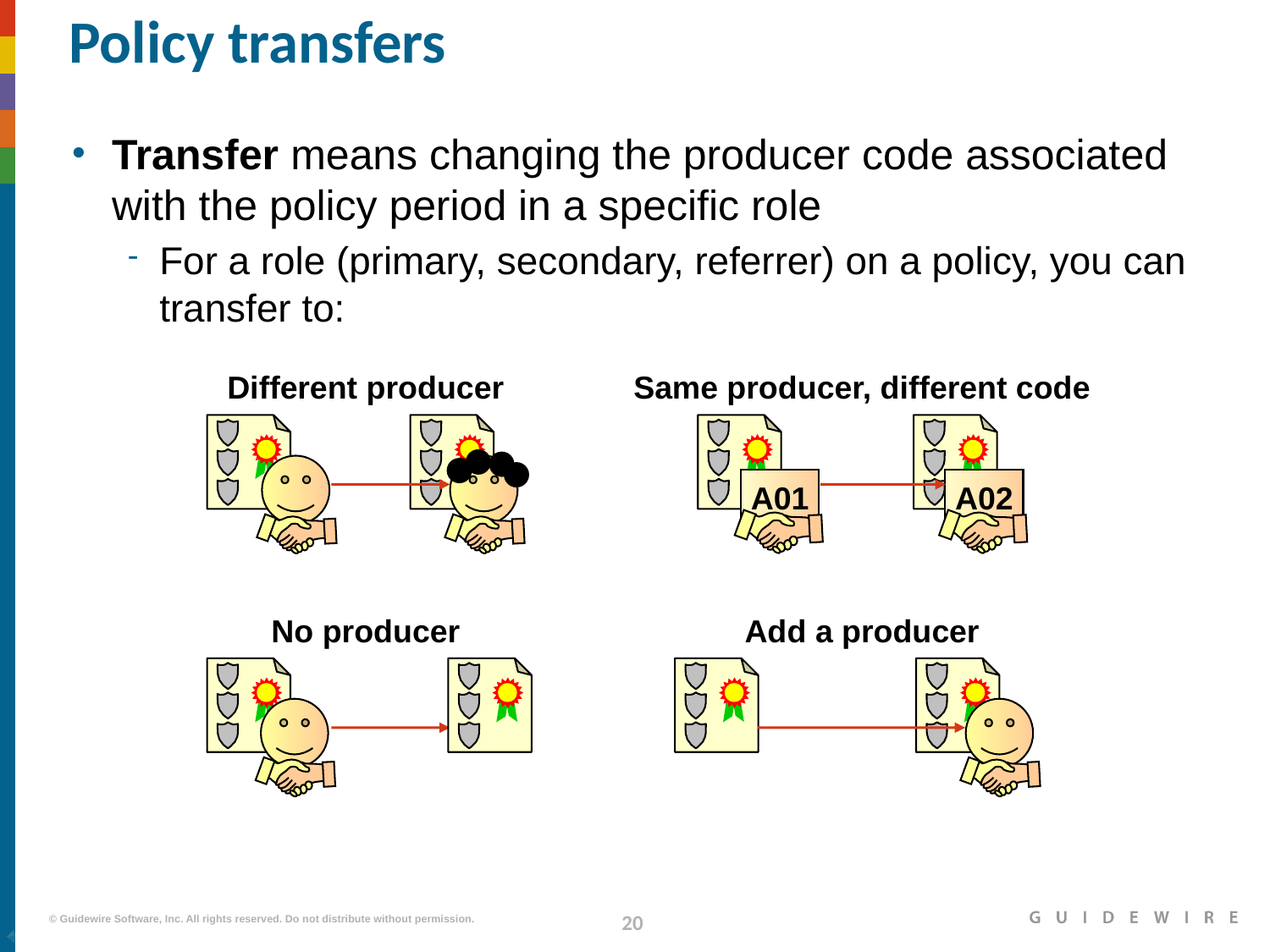

# Policy transfers
Transfer means changing the producer code associated with the policy period in a specific role
For a role (primary, secondary, referrer) on a policy, you can transfer to:

Different producer
Same producer, different code

A01

A02

No producer
Add a producer